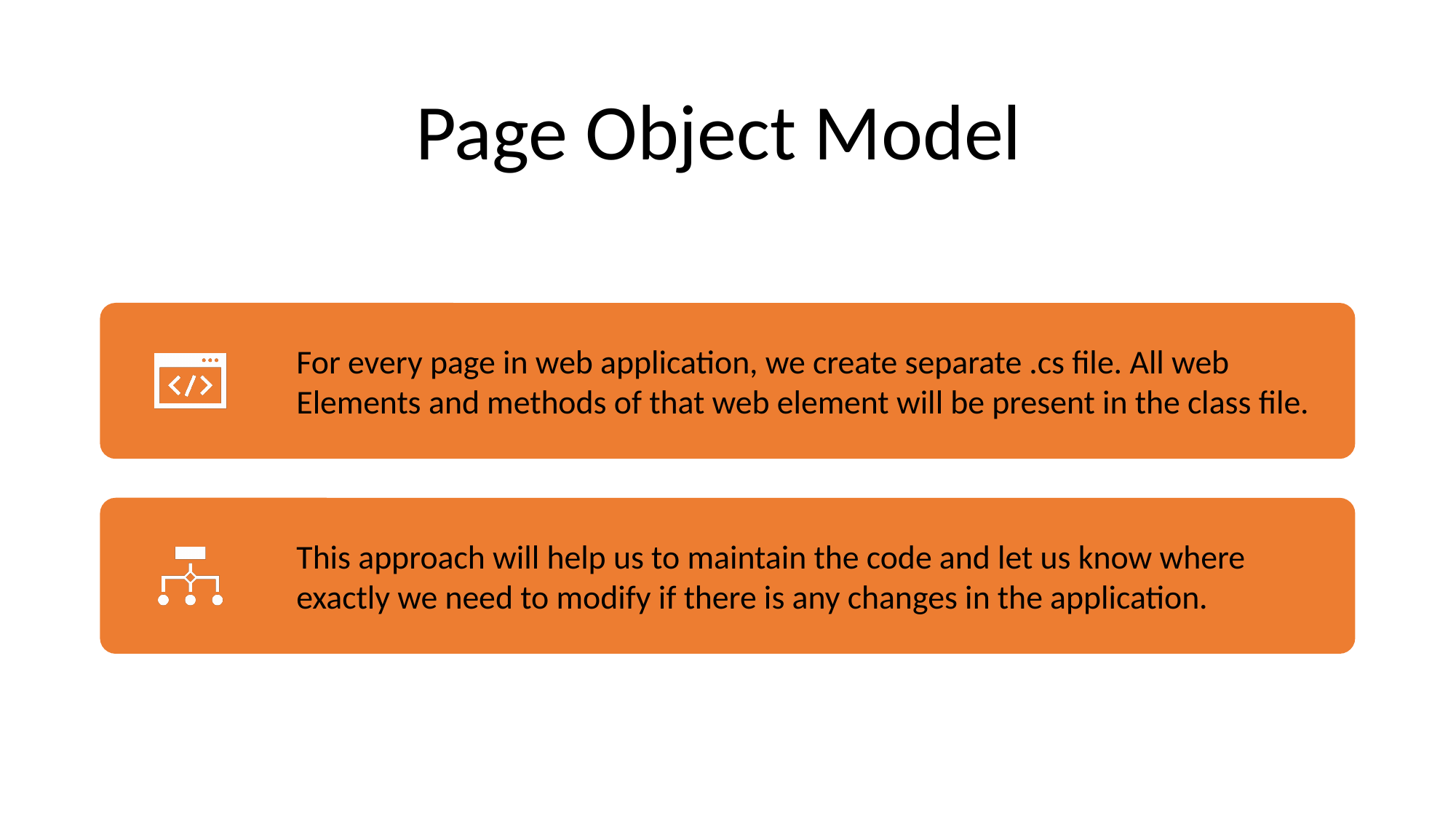

# Page Object Model
For every page in web application, we create separate .cs file. All web Elements and methods of that web element will be present in the class file.
This approach will help us to maintain the code and let us know where exactly we need to modify if there is any changes in the application.